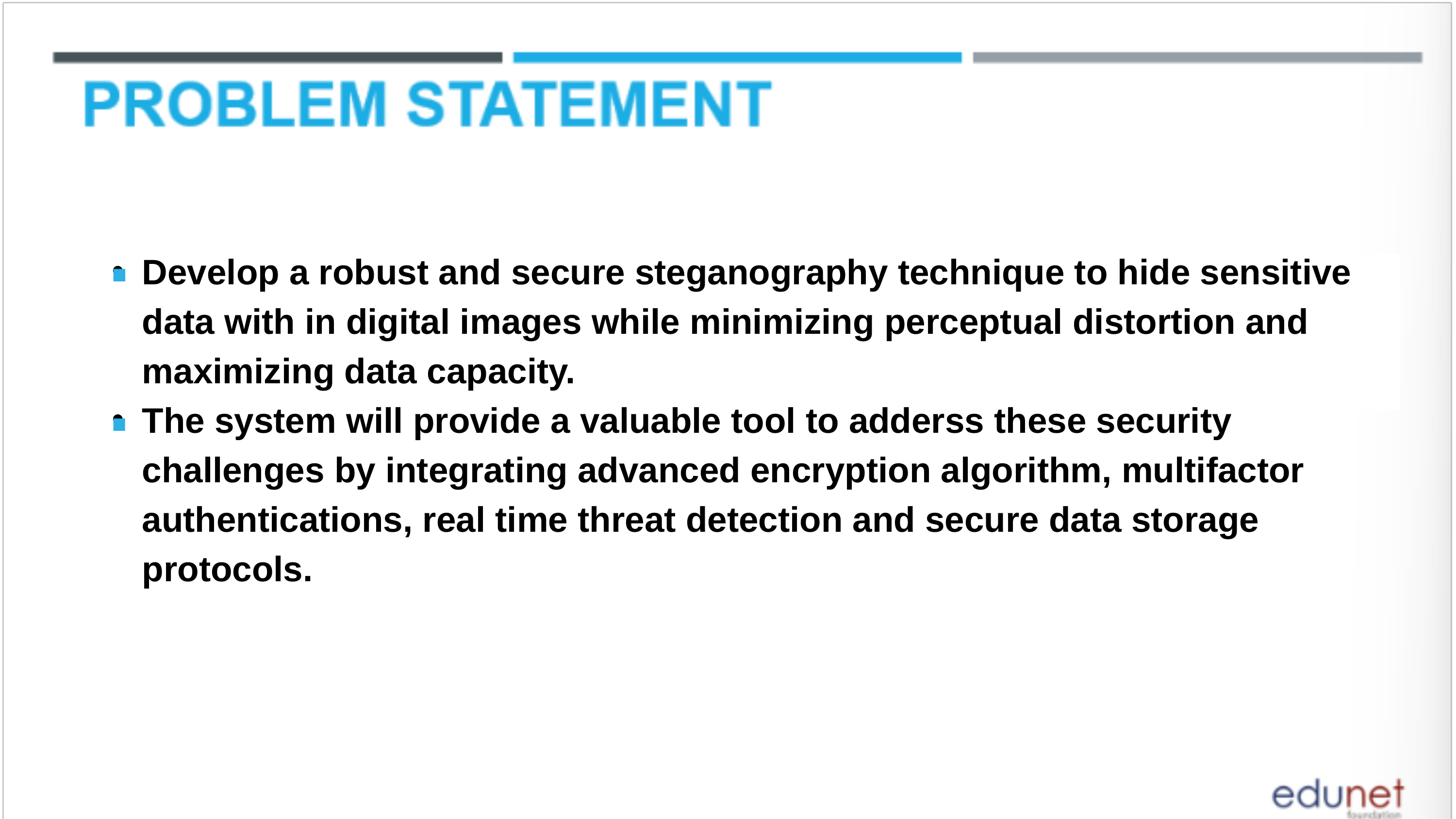

.
Develop a robust and secure steganography technique to hide sensitive data with in digital images while minimizing perceptual distortion and maximizing data capacity.
The system will provide a valuable tool to adderss these security challenges by integrating advanced encryption algorithm, multifactor authentications, real time threat detection and secure data storage protocols.

.